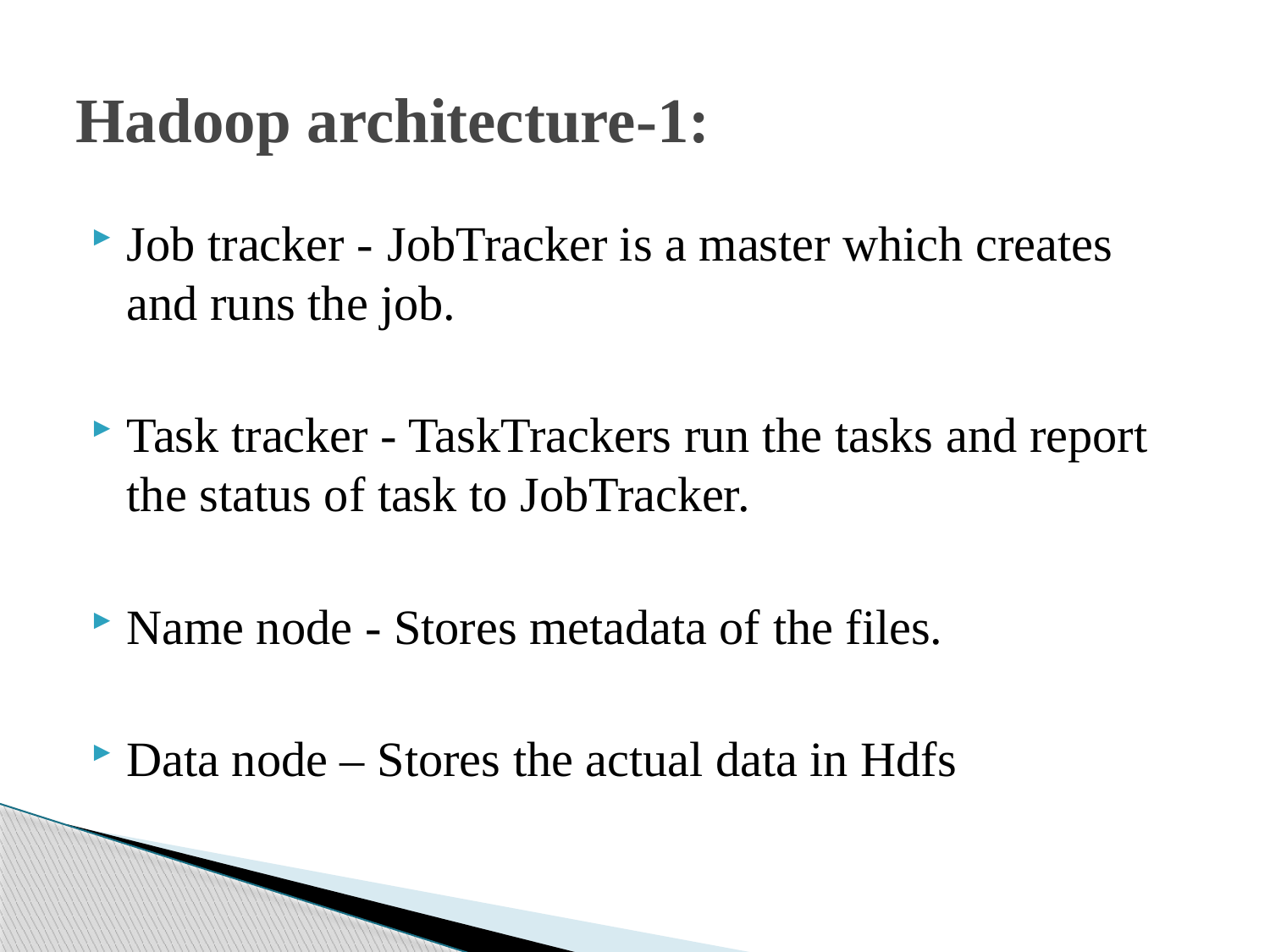

# Hadoop architecture-1:
Job tracker - JobTracker is a master which creates and runs the job.

Task tracker - TaskTrackers run the tasks and report the status of task to JobTracker.

Name node - Stores metadata of the files.

Data node – Stores the actual data in Hdfs